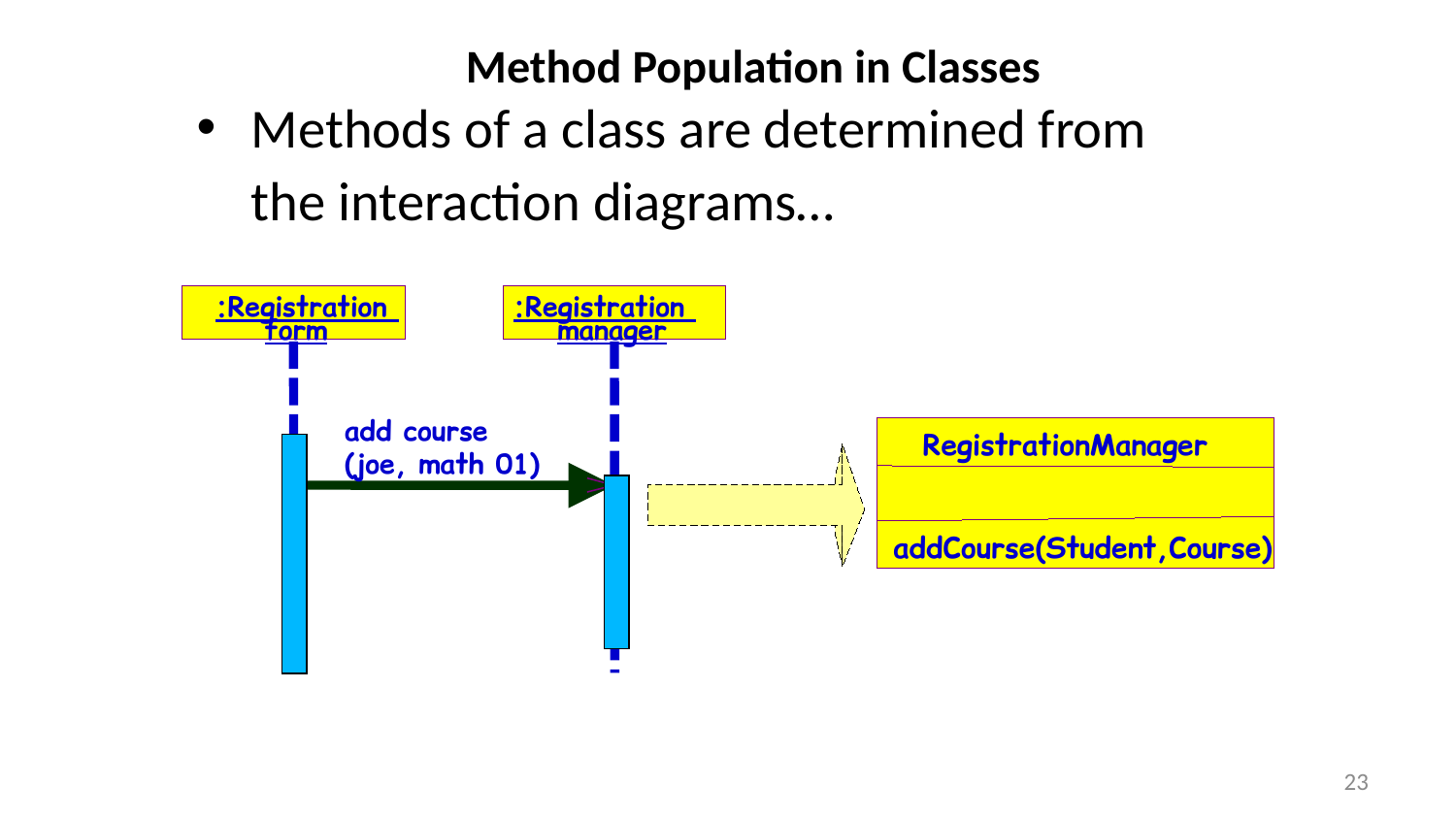

Method Population in Classes
Methods of a class are determined from the interaction diagrams…

:Registration
:Registration
form
manager

add course
(joe, math 01)

RegistrationManager

addCourse(Student,Course)
23